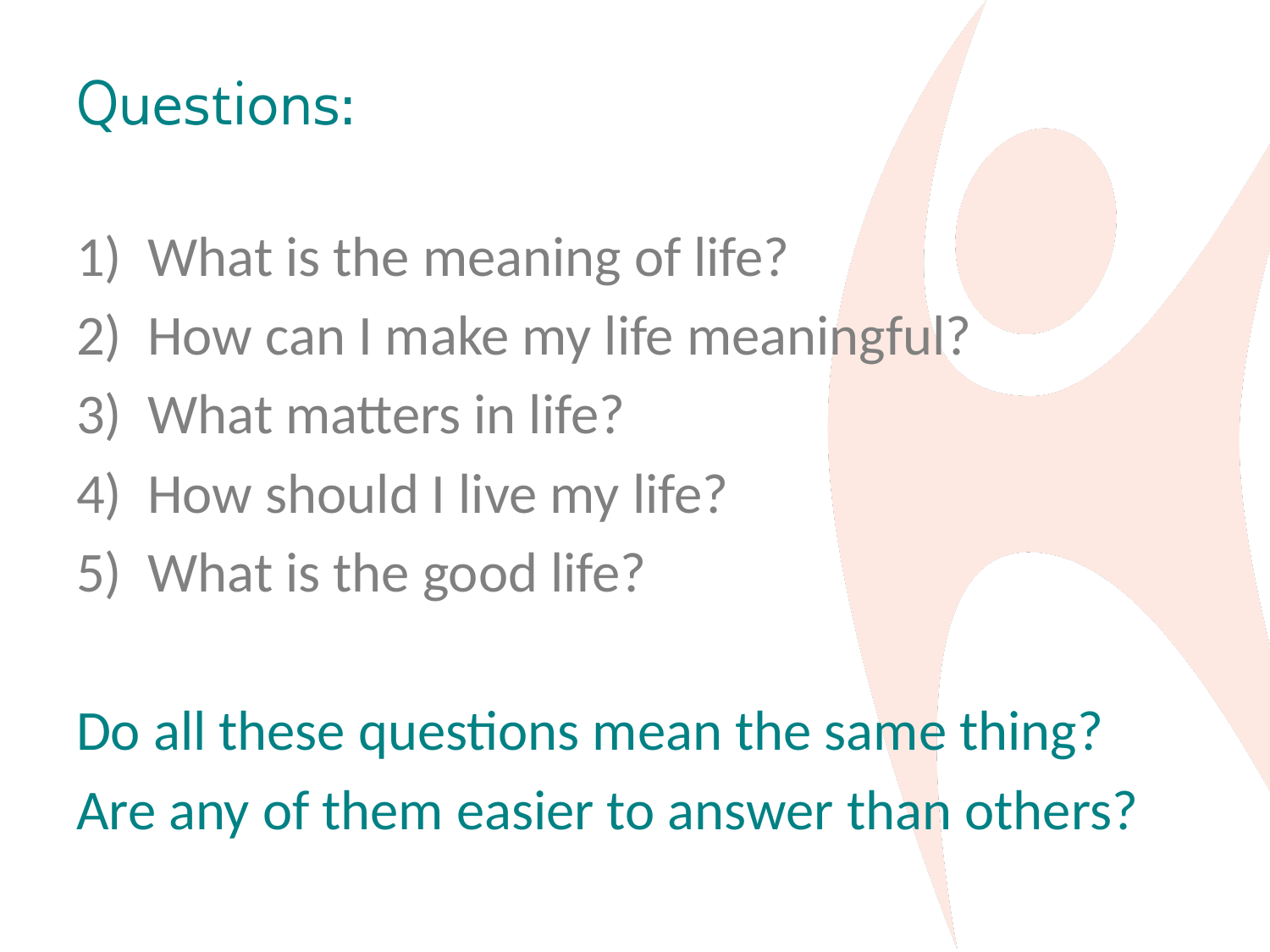

# Questions:
What is the meaning of life?
How can I make my life meaningful?
What matters in life?
How should I live my life?
What is the good life?

Do all these questions mean the same thing?
Are any of them easier to answer than others?